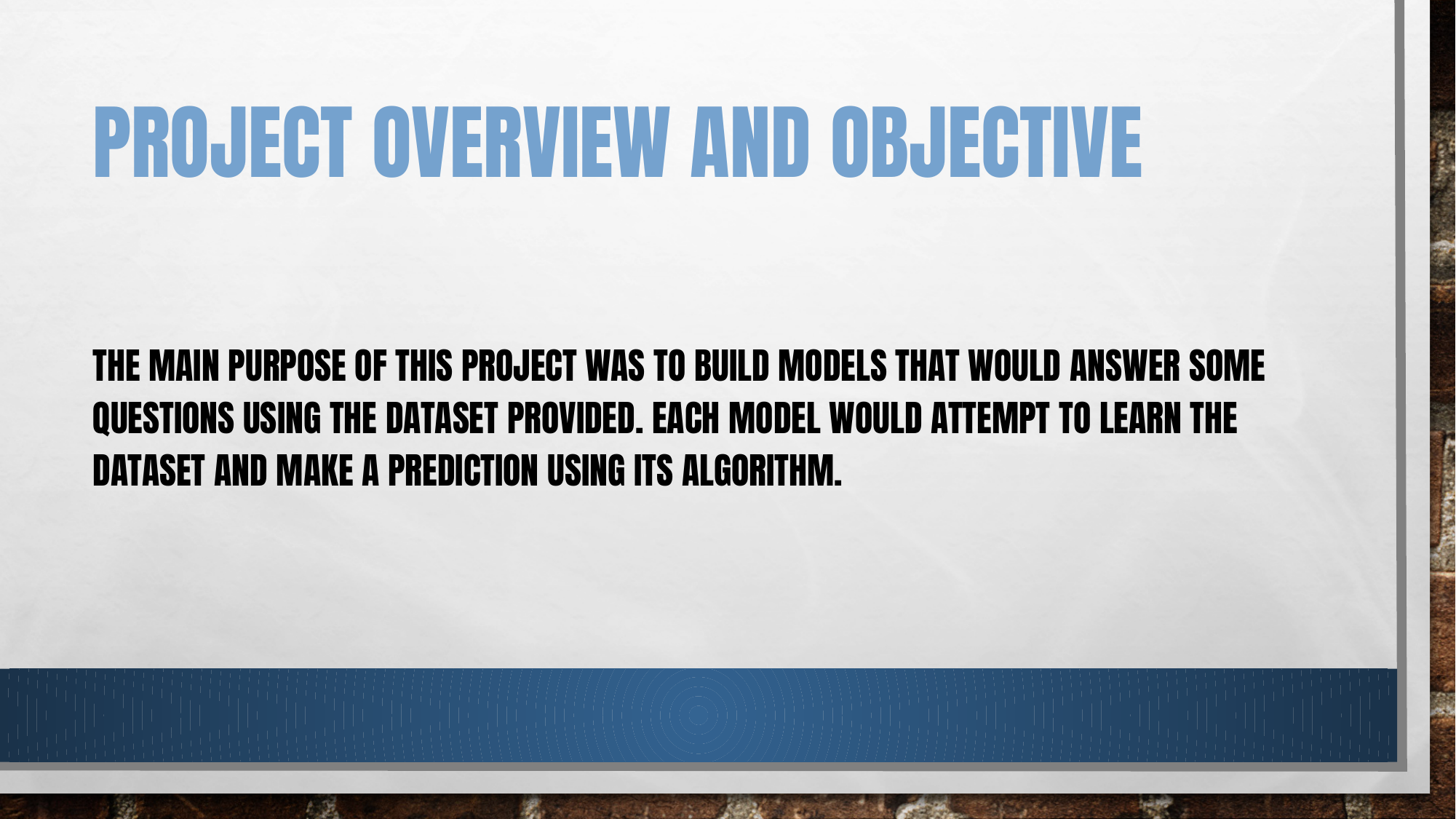

# Project Overview and Objective
The main purpose of this project was to build models that would answer some questions using the dataset provided. Each model would attempt to learn the dataset and make a prediction using its algorithm.